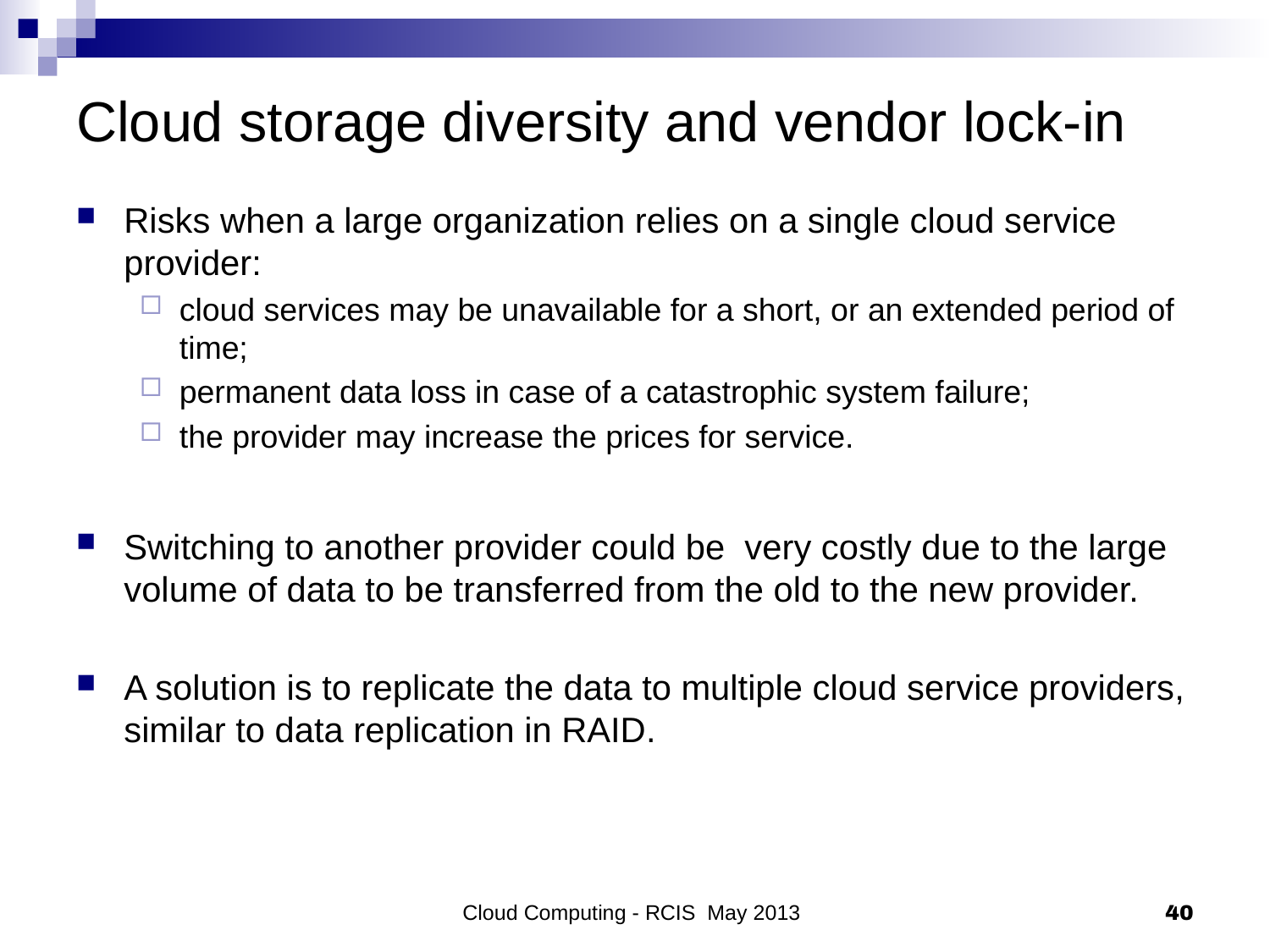

# Cloud storage diversity and vendor lock-in
Risks when a large organization relies on a single cloud service provider:
cloud services may be unavailable for a short, or an extended period of time;
permanent data loss in case of a catastrophic system failure;
the provider may increase the prices for service.

Switching to another provider could be  very costly due to the large volume of data to be transferred from the old to the new provider.

A solution is to replicate the data to multiple cloud service providers, similar to data replication in RAID.
Cloud Computing - RCIS  May 2013
40